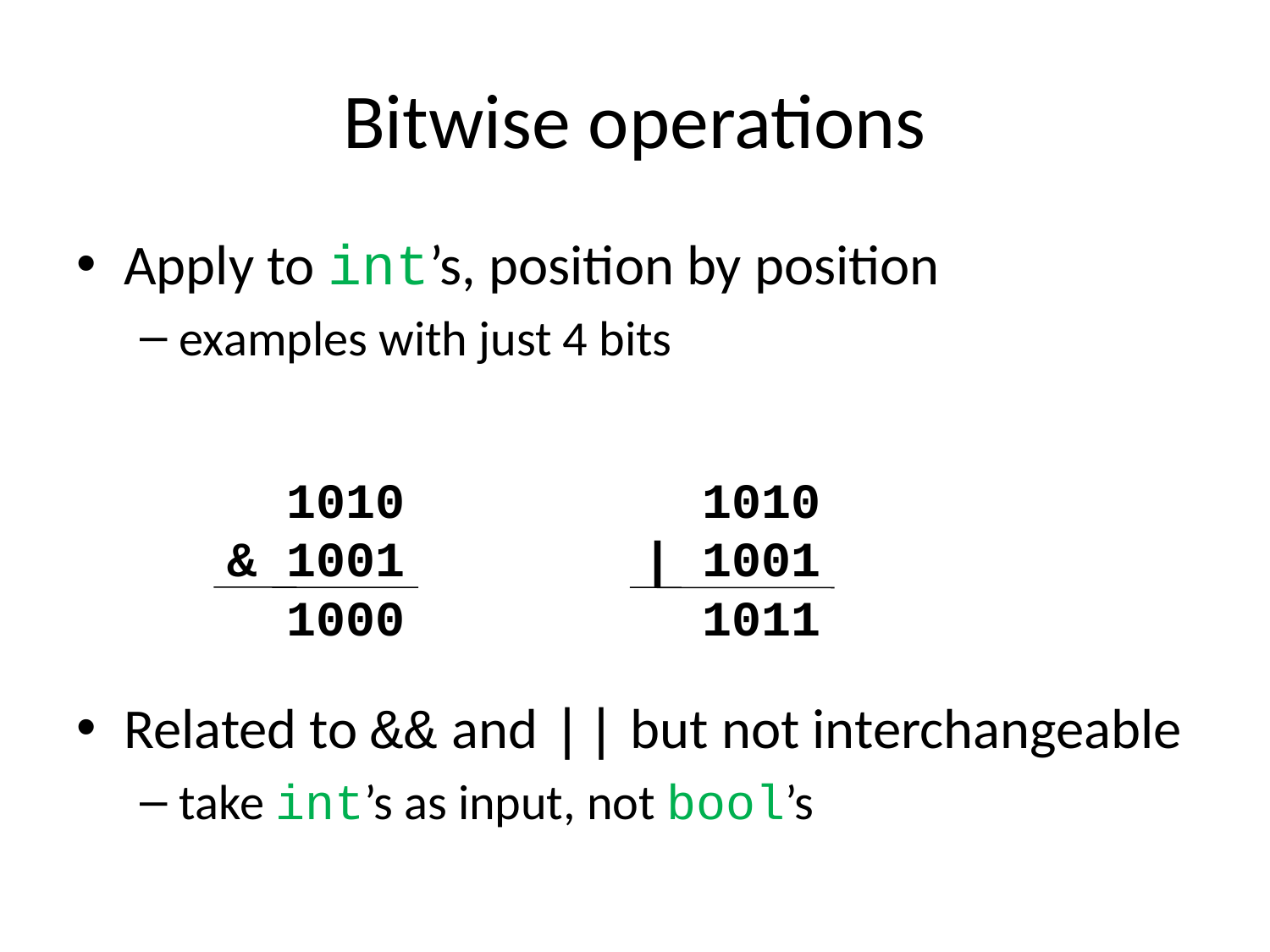

# Bitwise operations
Apply to int’s, position by position
examples with just 4 bits

Related to && and || but not interchangeable
take int’s as input, not bool’s
  1010
& 1001
  1000
  1010
| 1001
  1011